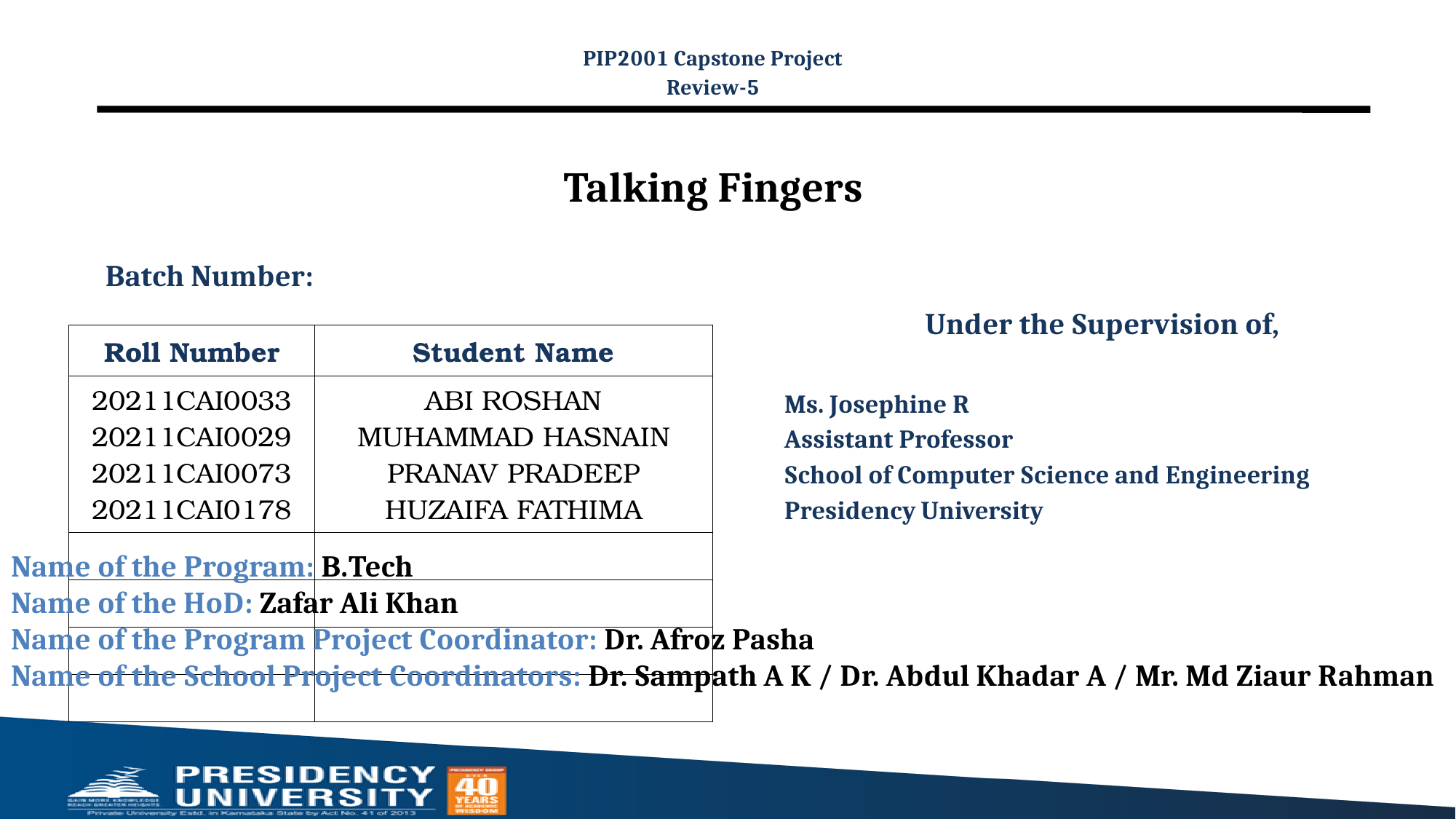

PIP2001 Capstone Project
Review-5
# Talking Fingers
Batch Number:

Under the Supervision of,

Ms. Josephine R
Assistant Professor
School of Computer Science and Engineering
Presidency University

| Roll Number | Student Name |
| --- | --- |
| 20211CAI0033 20211CAI0029 20211CAI0073 20211CAI0178 | ABI ROSHAN MUHAMMAD HASNAIN PRANAV PRADEEP HUZAIFA FATHIMA |
|  |  |
|  |  |
|  |  |
|  |  |
Name of the Program: B.Tech
Name of the HoD: Zafar Ali Khan
Name of the Program Project Coordinator: Dr. Afroz Pasha
Name of the School Project Coordinators: Dr. Sampath A K / Dr. Abdul Khadar A / Mr. Md Ziaur Rahman